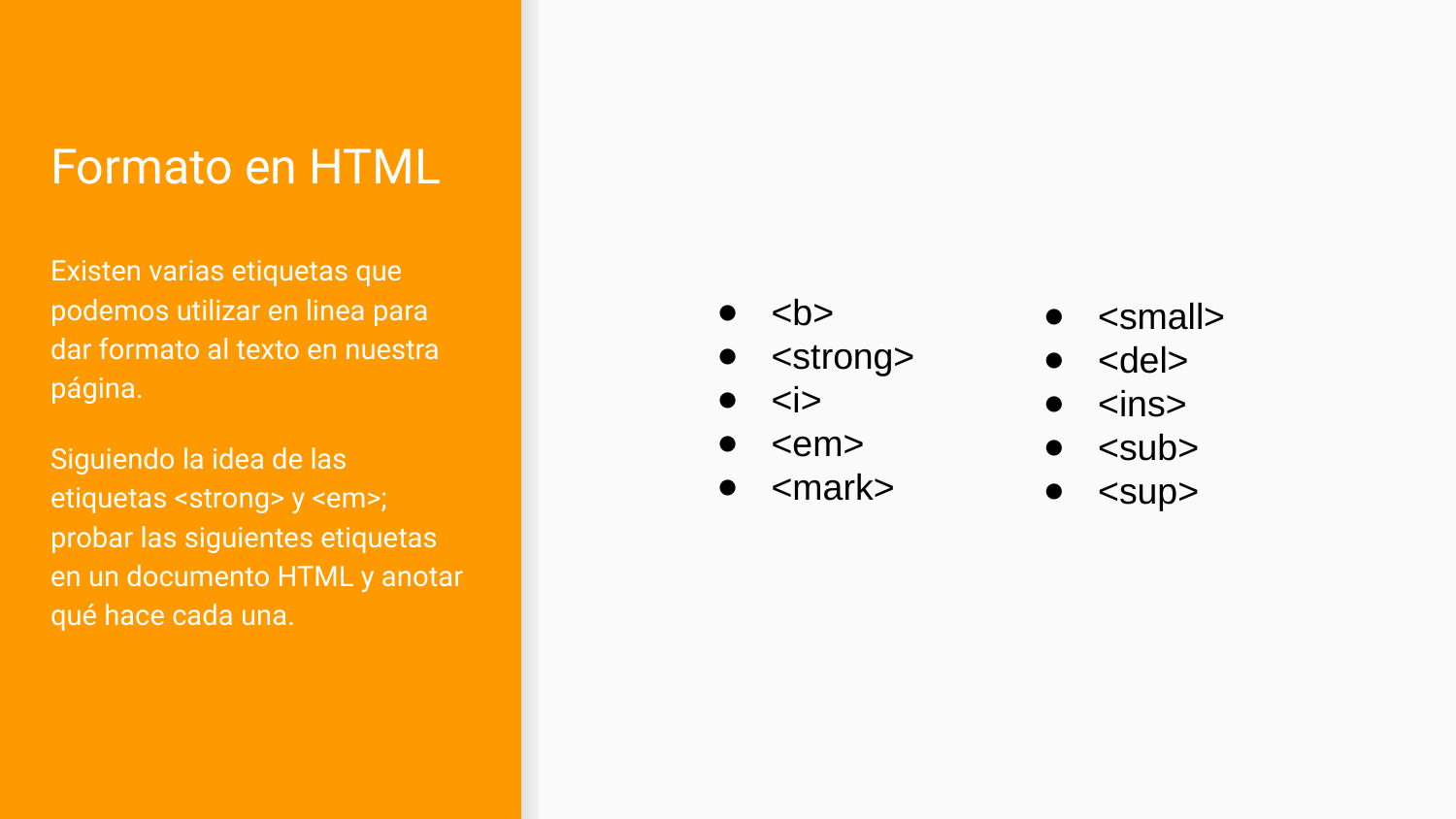

# Formato en HTML
Existen varias etiquetas que podemos utilizar en linea para dar formato al texto en nuestra página.
Siguiendo la idea de las etiquetas <strong> y <em>; probar las siguientes etiquetas en un documento HTML y anotar qué hace cada una.
<b>
<strong>
<i>
<em>
<mark>
<small>
<del>
<ins>
<sub>
<sup>